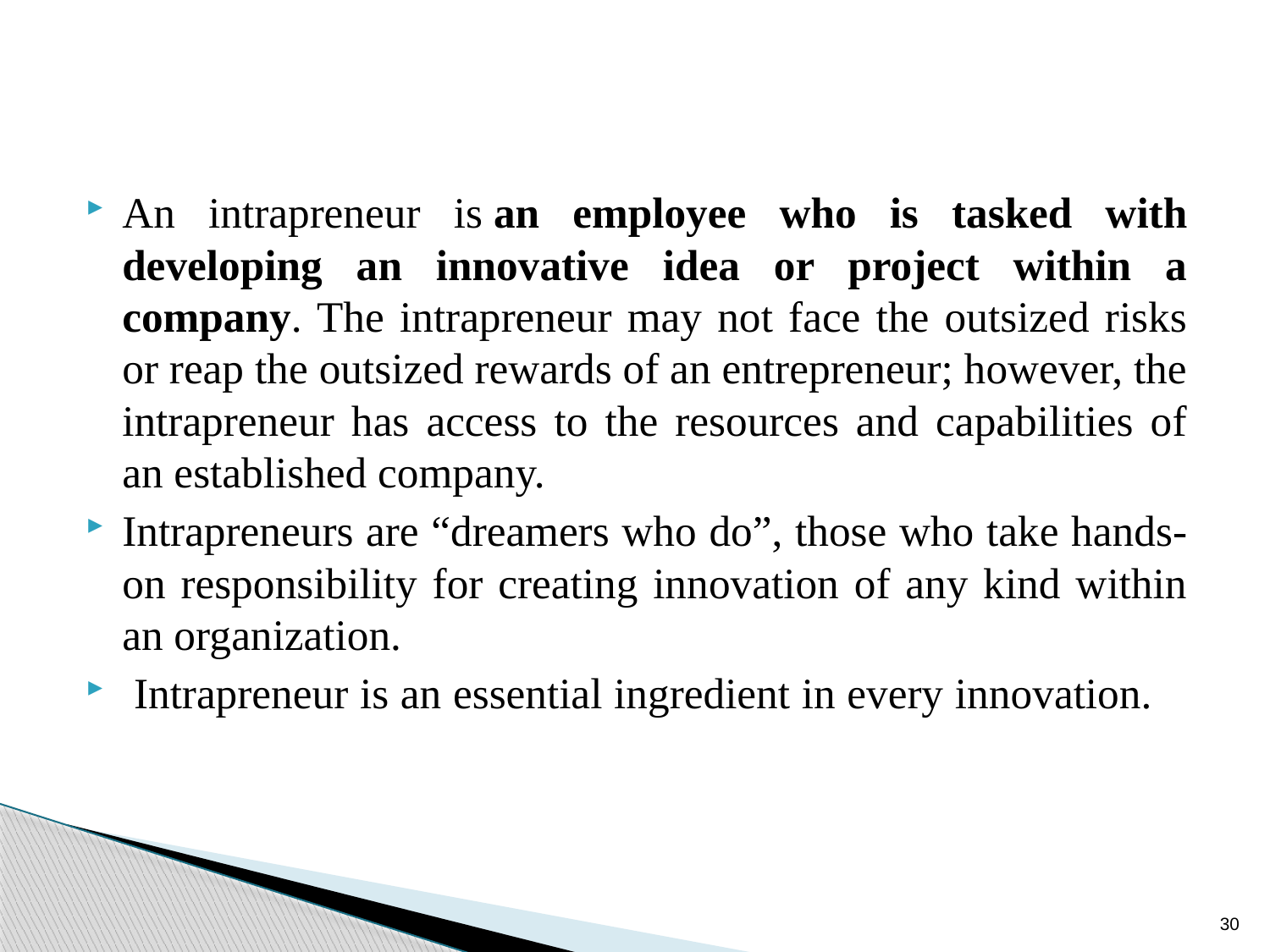

#
An intrapreneur is an employee who is tasked with developing an innovative idea or project within a company. The intrapreneur may not face the outsized risks or reap the outsized rewards of an entrepreneur; however, the intrapreneur has access to the resources and capabilities of an established company.
Intrapreneurs are “dreamers who do”, those who take hands-on responsibility for creating innovation of any kind within an organization.
 Intrapreneur is an essential ingredient in every innovation.

30